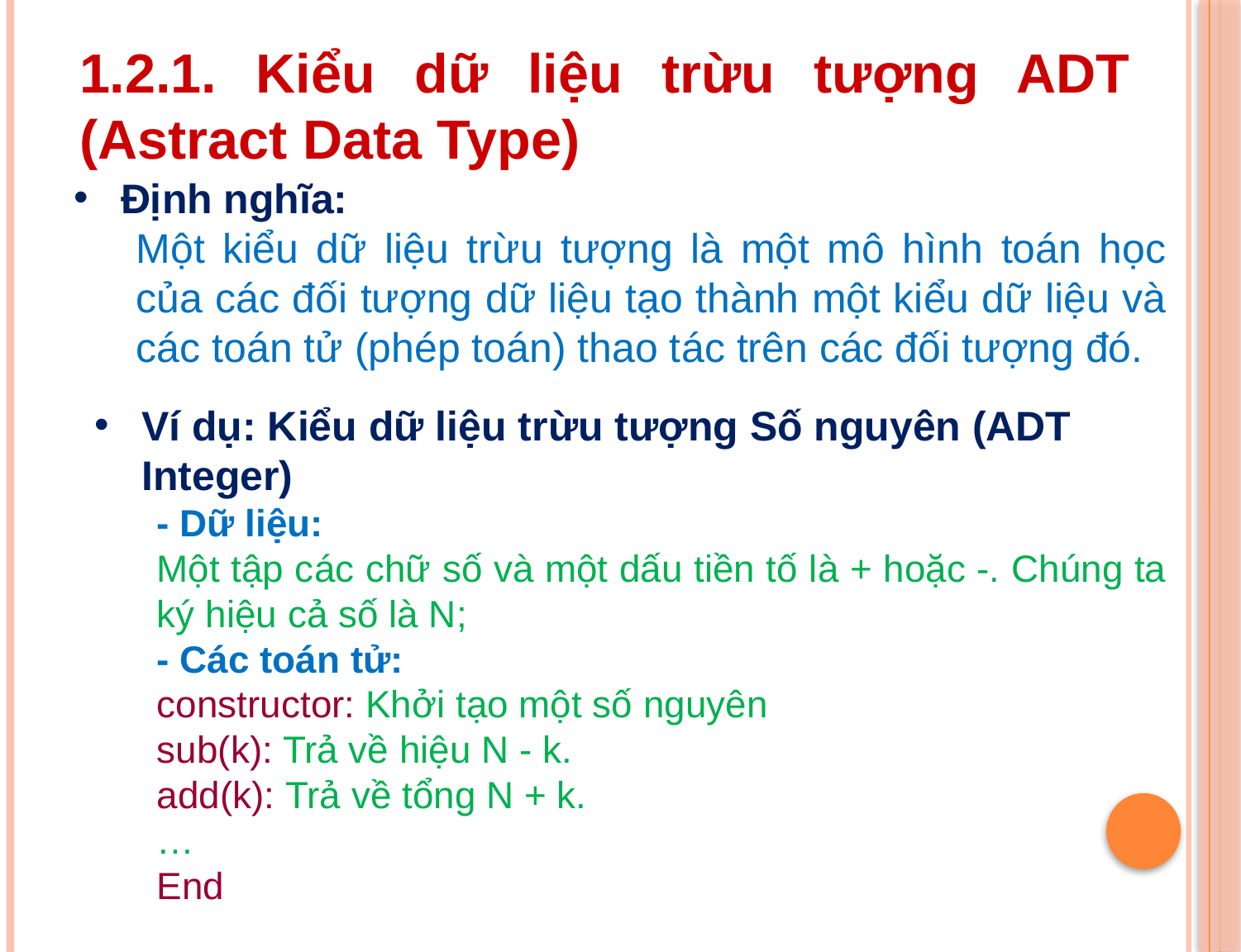

1.2.1. Kiểu dữ liệu trừu tượng ADT (Astract Data Type)
Định nghĩa:
Một kiểu dữ liệu trừu tượng là một mô hình toán học của các đối tượng dữ liệu tạo thành một kiểu dữ liệu và các toán tử (phép toán) thao tác trên các đối tượng đó.
Ví dụ: Kiểu dữ liệu trừu tượng Số nguyên (ADT Integer)
- Dữ liệu:
Một tập các chữ số và một dấu tiền tố là + hoặc -. Chúng ta ký hiệu cả số là N;
- Các toán tử:
constructor: Khởi tạo một số nguyên
sub(k): Trả về hiệu N - k.
add(k): Trả về tổng N + k.
…
End